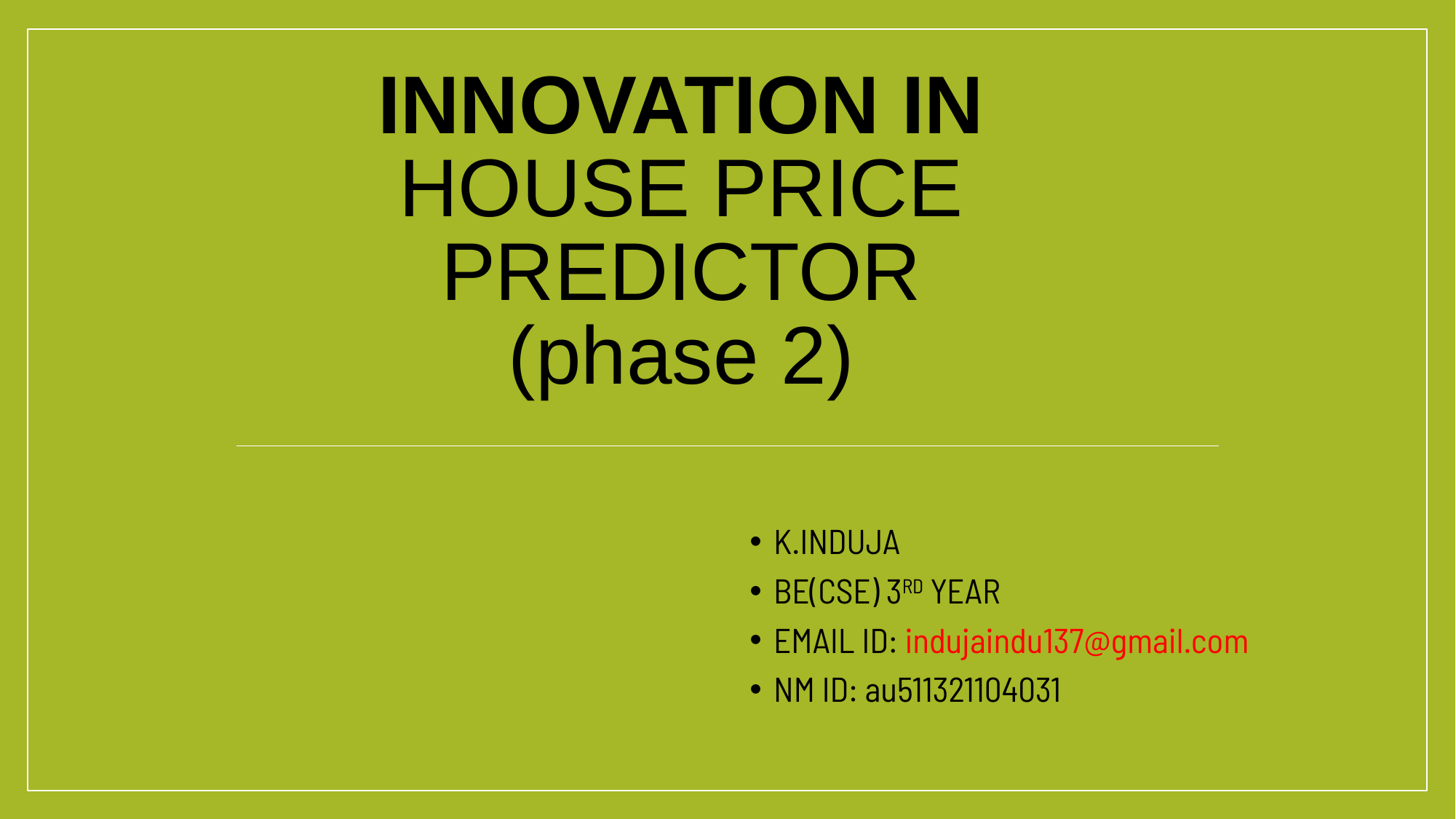

# INNOVATION IN HOUSE PRICE PREDICTOR (phase 2)
K.INDUJA
BE(CSE) 3RD YEAR
EMAIL ID: indujaindu137@gmail.com
NM ID: au511321104031